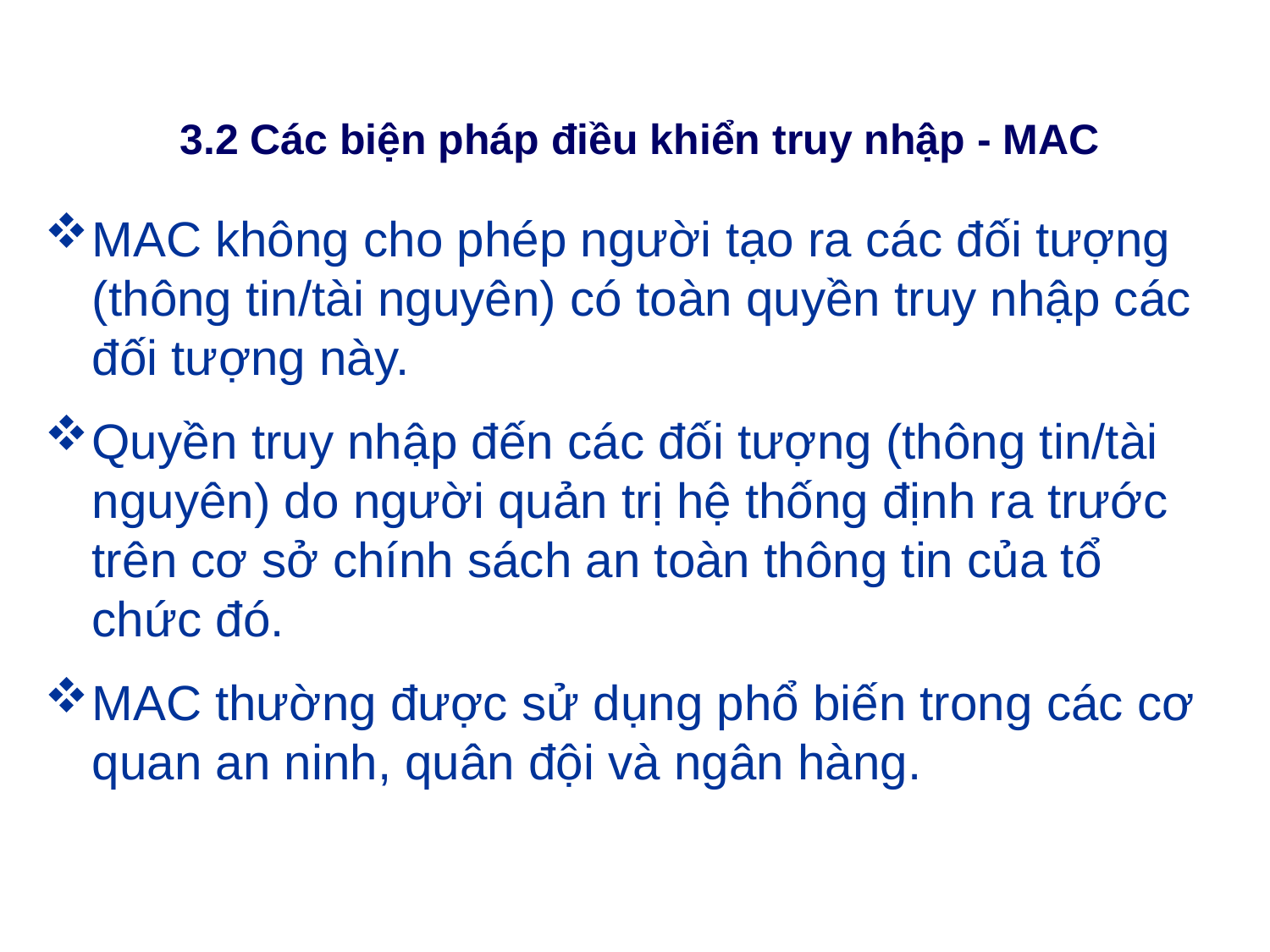

# 3.2 Các biện pháp điều khiển truy nhập - MAC
MAC không cho phép người tạo ra các đối tượng (thông tin/tài nguyên) có toàn quyền truy nhập các đối tượng này.
Quyền truy nhập đến các đối tượng (thông tin/tài nguyên) do người quản trị hệ thống định ra trước trên cơ sở chính sách an toàn thông tin của tổ chức đó.
MAC thường được sử dụng phổ biến trong các cơ quan an ninh, quân đội và ngân hàng.